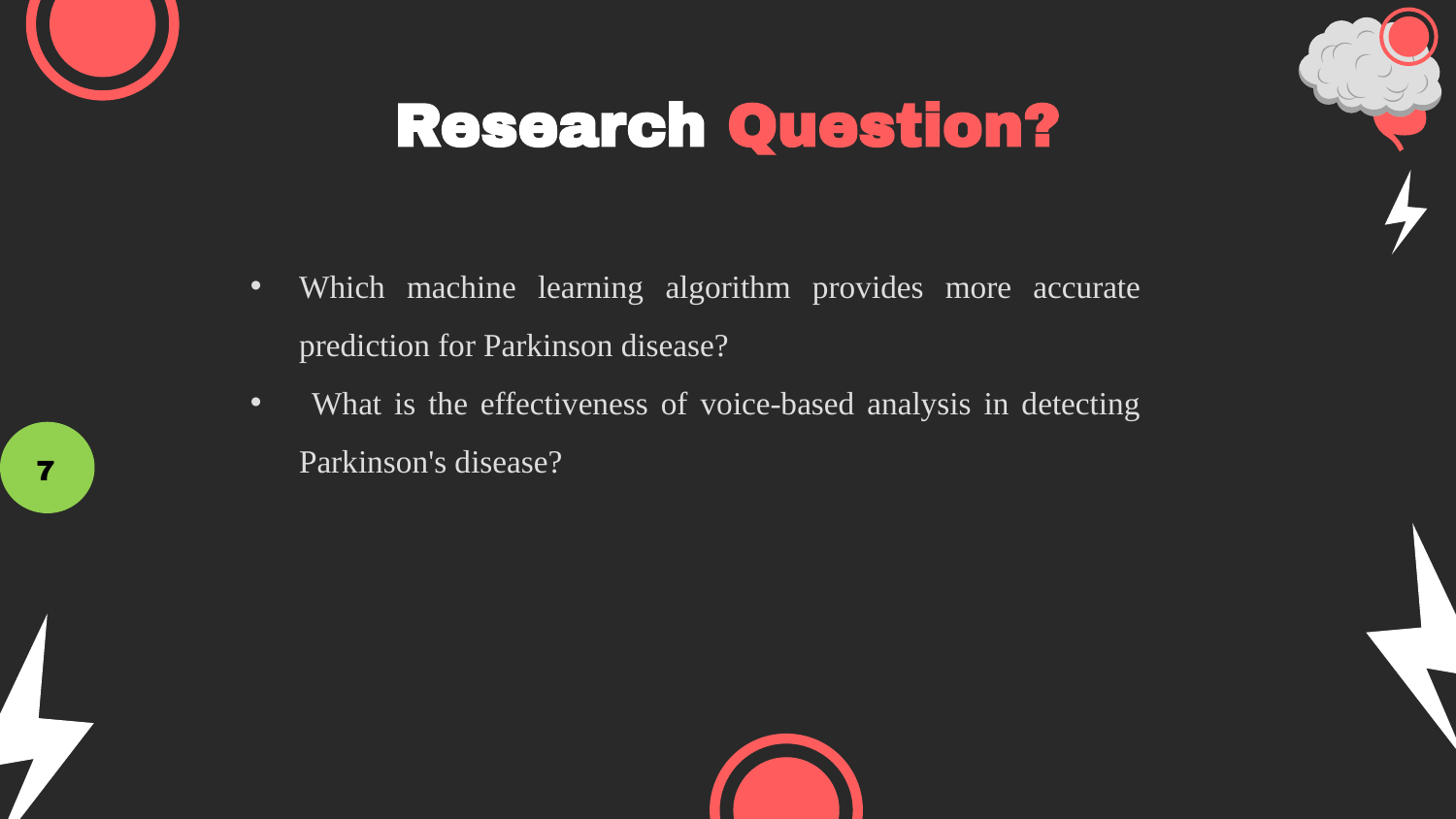

# Research Question?
Which machine learning algorithm provides more accurate prediction for Parkinson disease?
 What is the effectiveness of voice-based analysis in detecting Parkinson's disease?
7